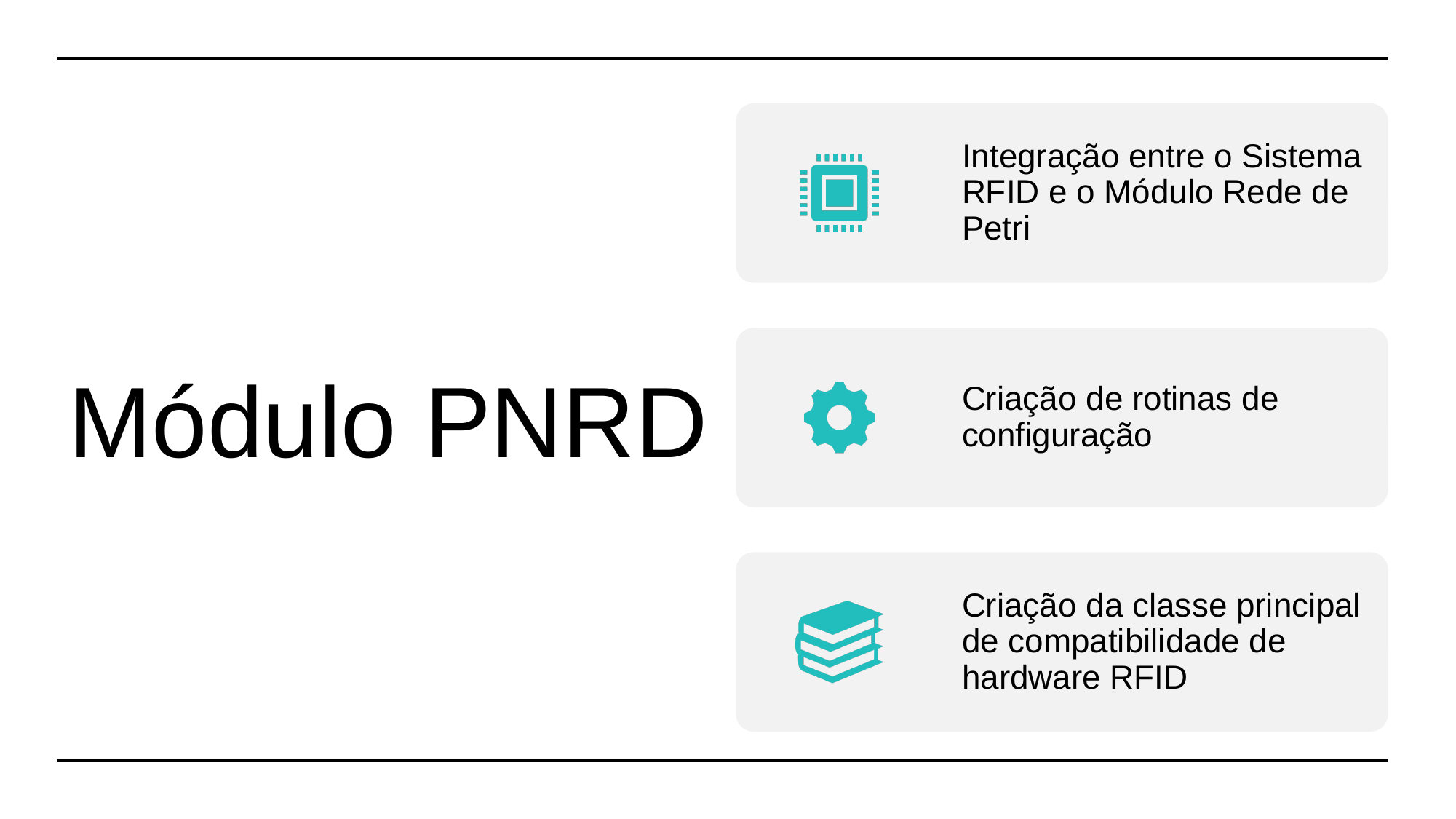

Integração entre o Sistema RFID e o Módulo Rede de Petri
Criação de rotinas de configuração
Criação da classe principal de compatibilidade de hardware RFID
# Módulo PNRD